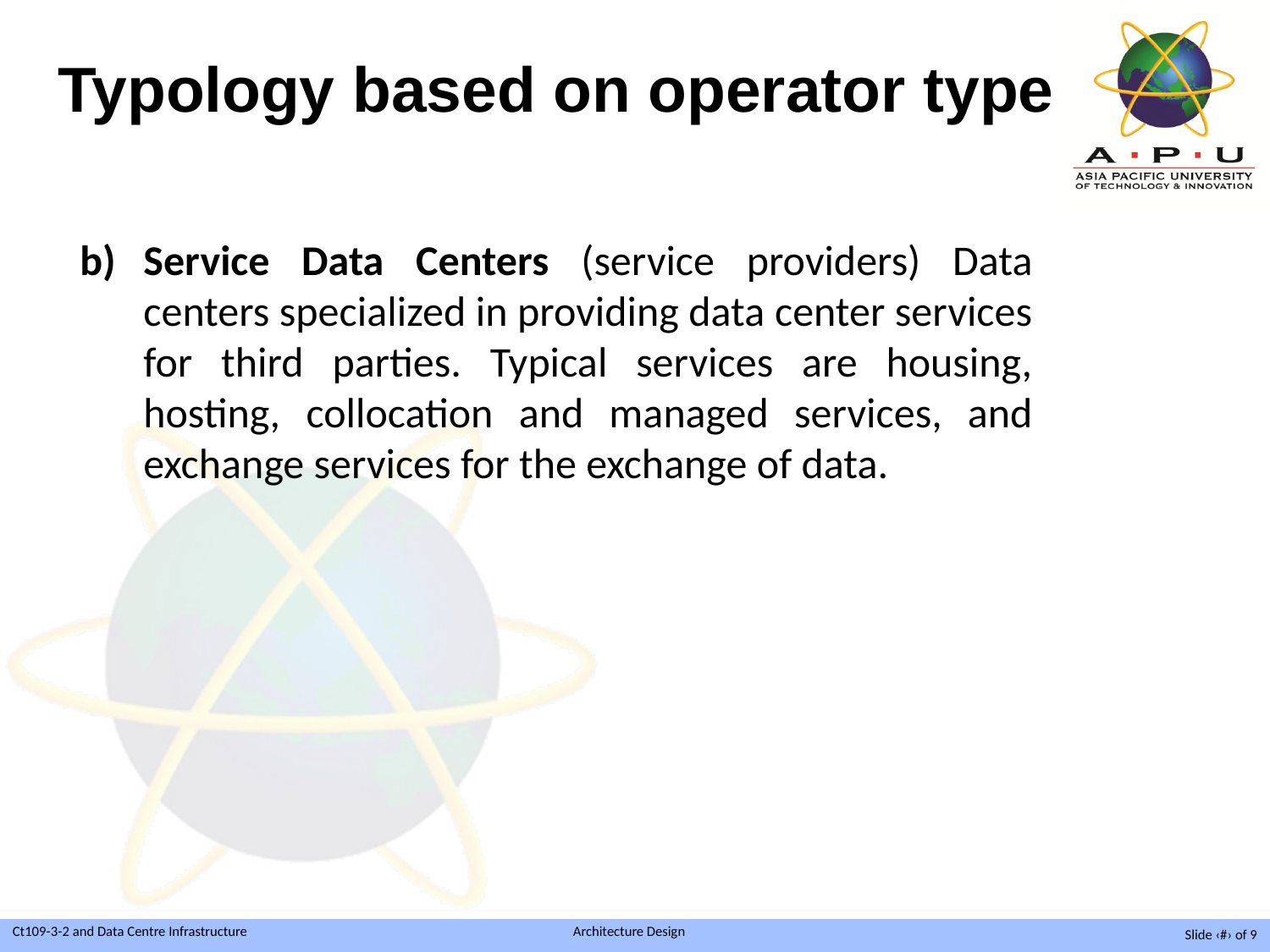

# Typology based on operator type
Service Data Centers (service providers) Data centers specialized in providing data center services for third parties. Typical services are housing, hosting, collocation and managed services, and exchange services for the exchange of data.
Slide ‹#› of 9